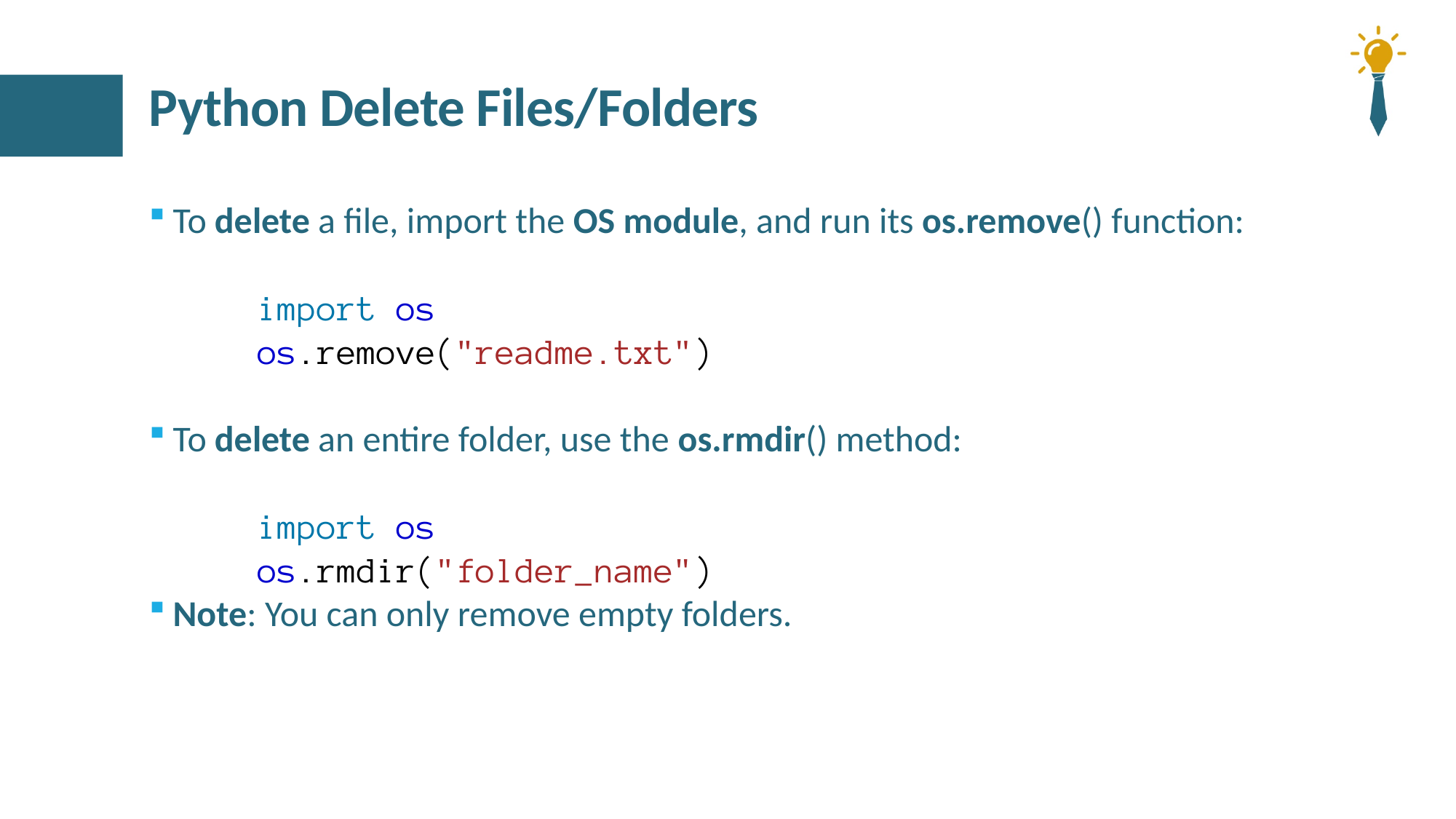

# Python Delete Files/Folders
To delete a file, import the OS module, and run its os.remove() function:

	import os
	os.remove("readme.txt")

To delete an entire folder, use the os.rmdir() method:

	import os
	os.rmdir("folder_name")
Note: You can only remove empty folders.